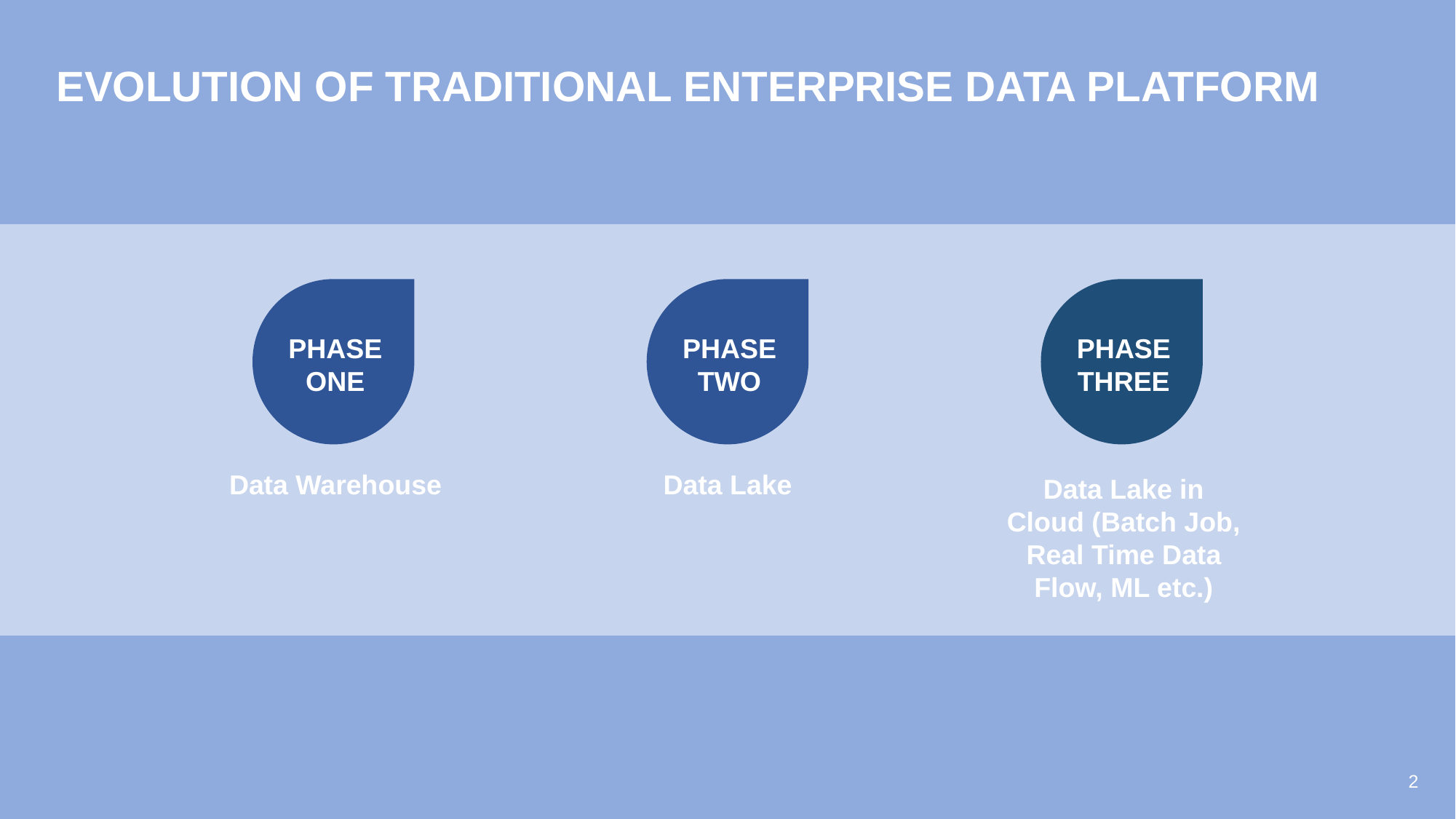

# Evolution of Traditional Enterprise Data Platform

PHASE ONE

PHASE TWO

PHASE THREE
Data Warehouse
Data Lake
Data Lake in Cloud (Batch Job, Real Time Data Flow, ML etc.)
2